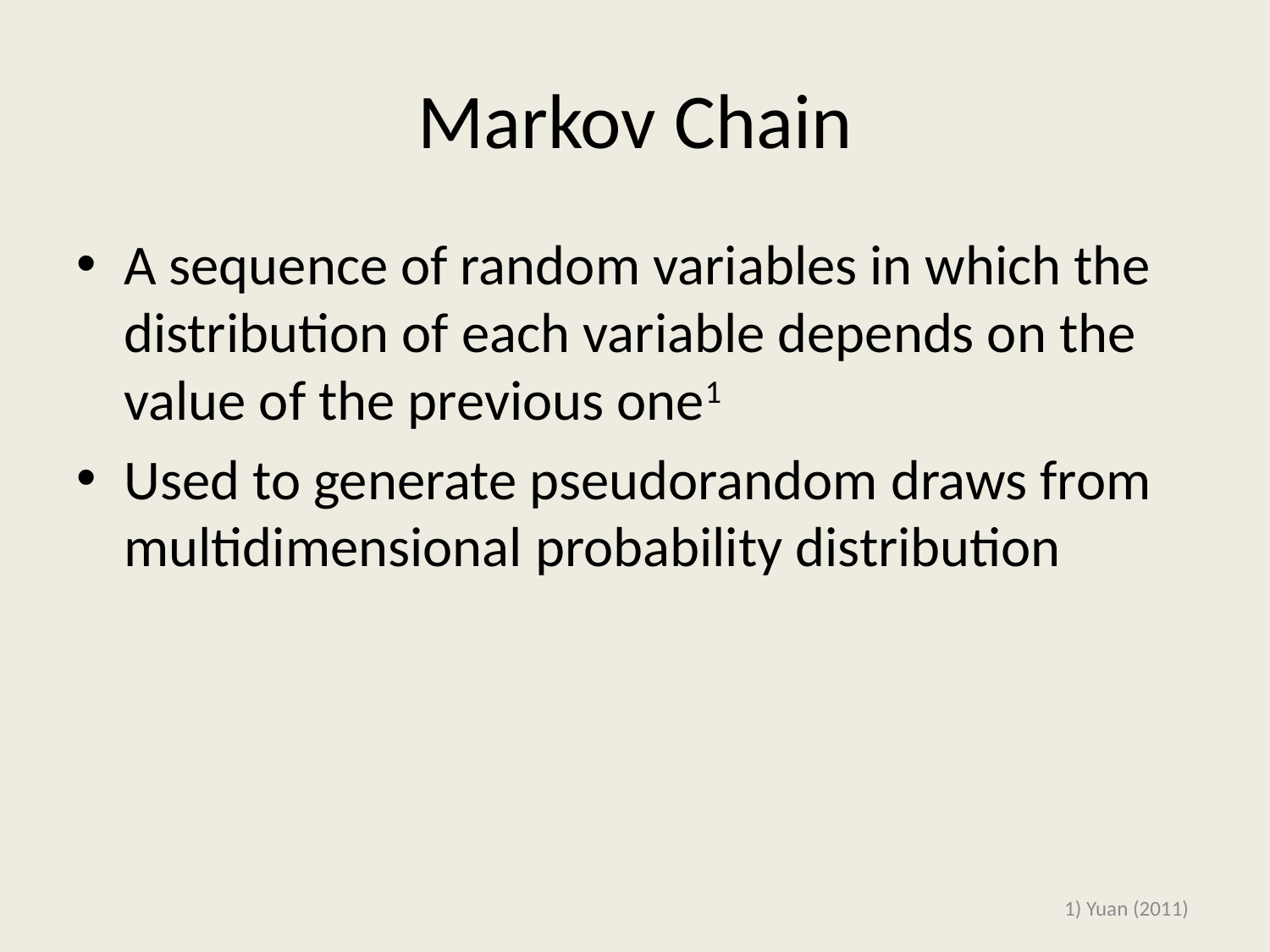

# Markov Chain
A sequence of random variables in which the distribution of each variable depends on the value of the previous one1
Used to generate pseudorandom draws from multidimensional probability distribution
1) Yuan (2011)